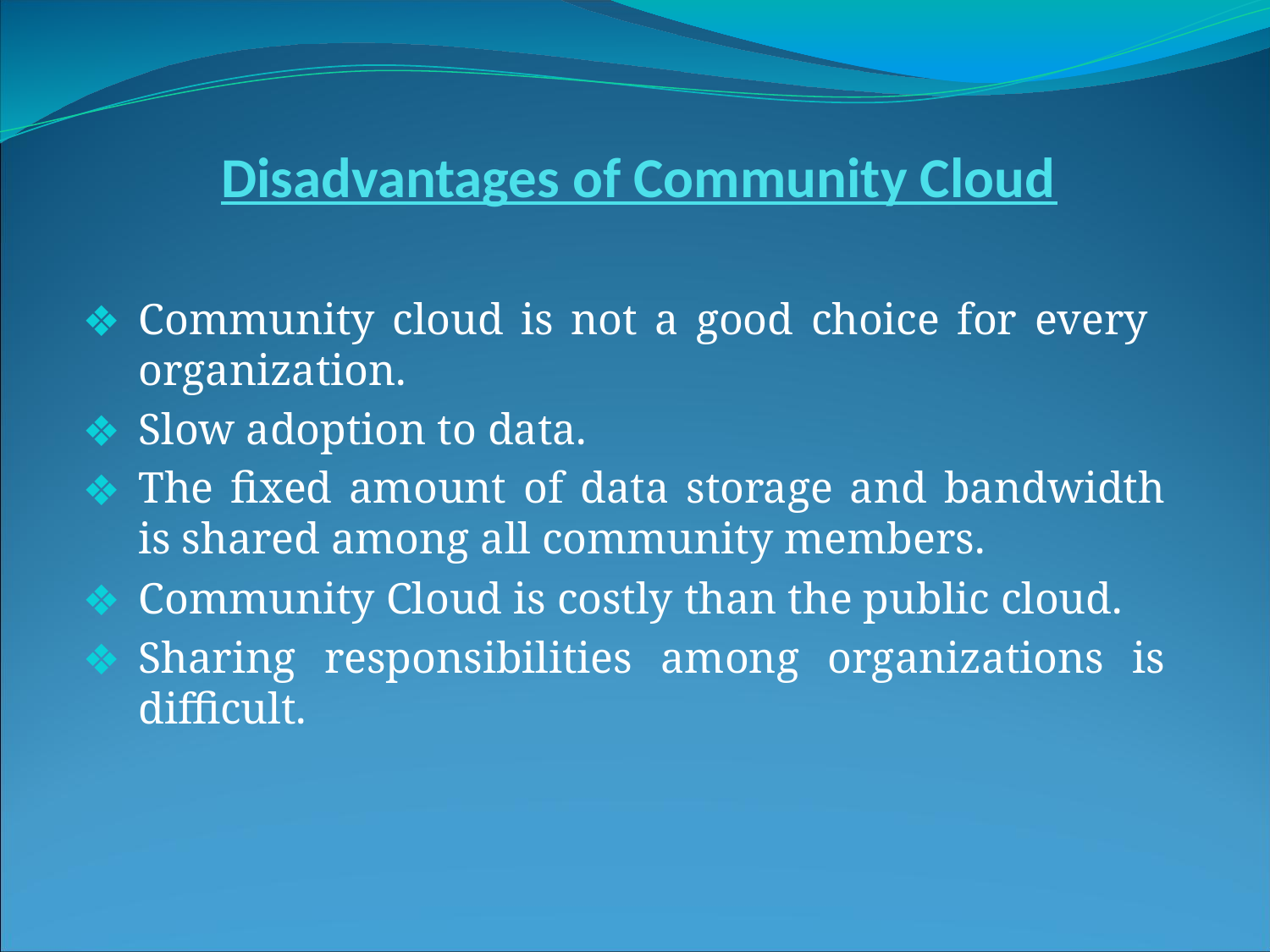

Disadvantages of Community Cloud
Community cloud is not a good choice for every  organization.
Slow adoption to data.
The fixed amount of data storage and bandwidth is shared among all community members.
Community Cloud is costly than the public cloud.
Sharing responsibilities among organizations is difficult.